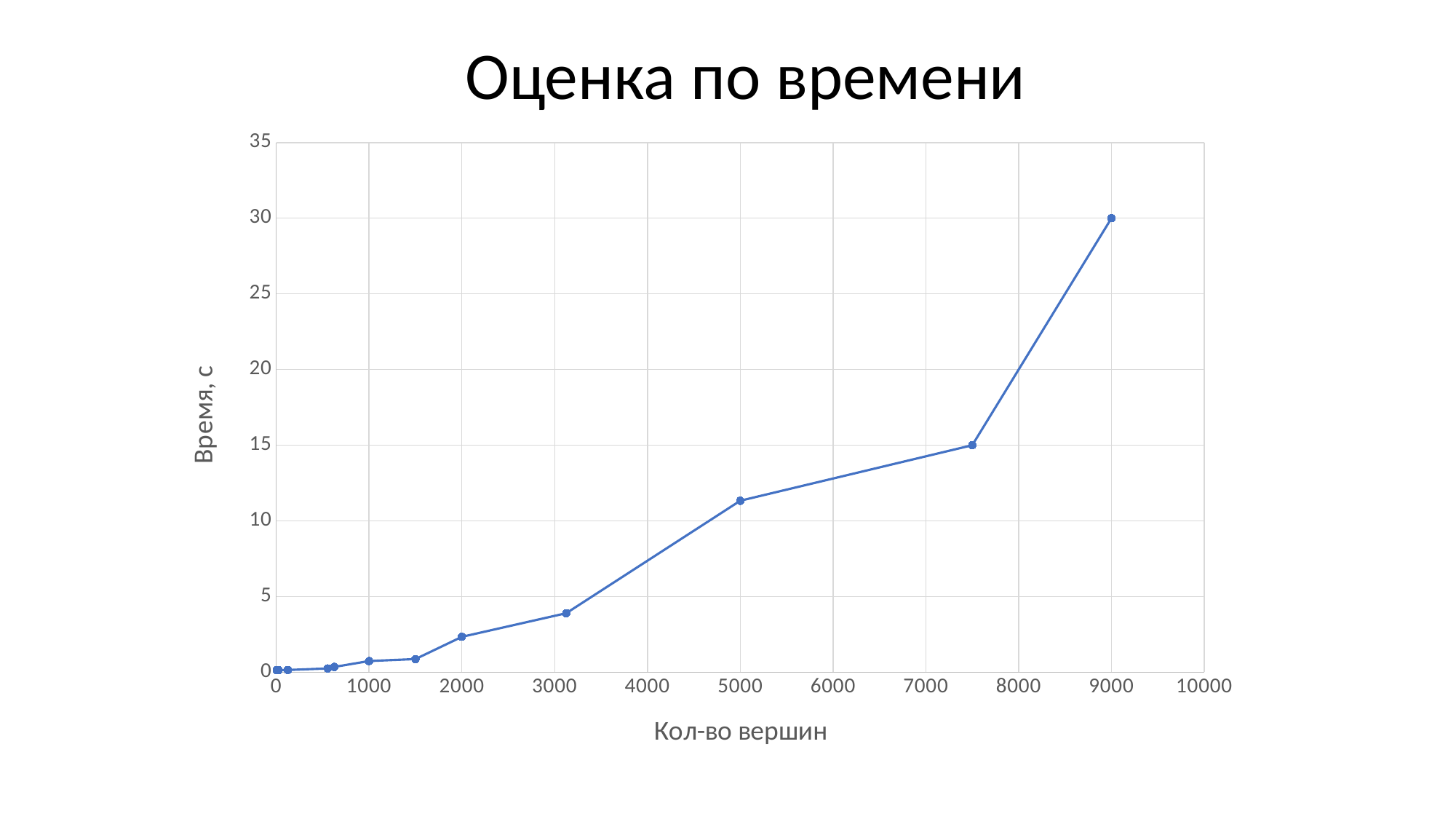

# Оценка по времени

### Chart

| Category | Время, c |
|---|---|